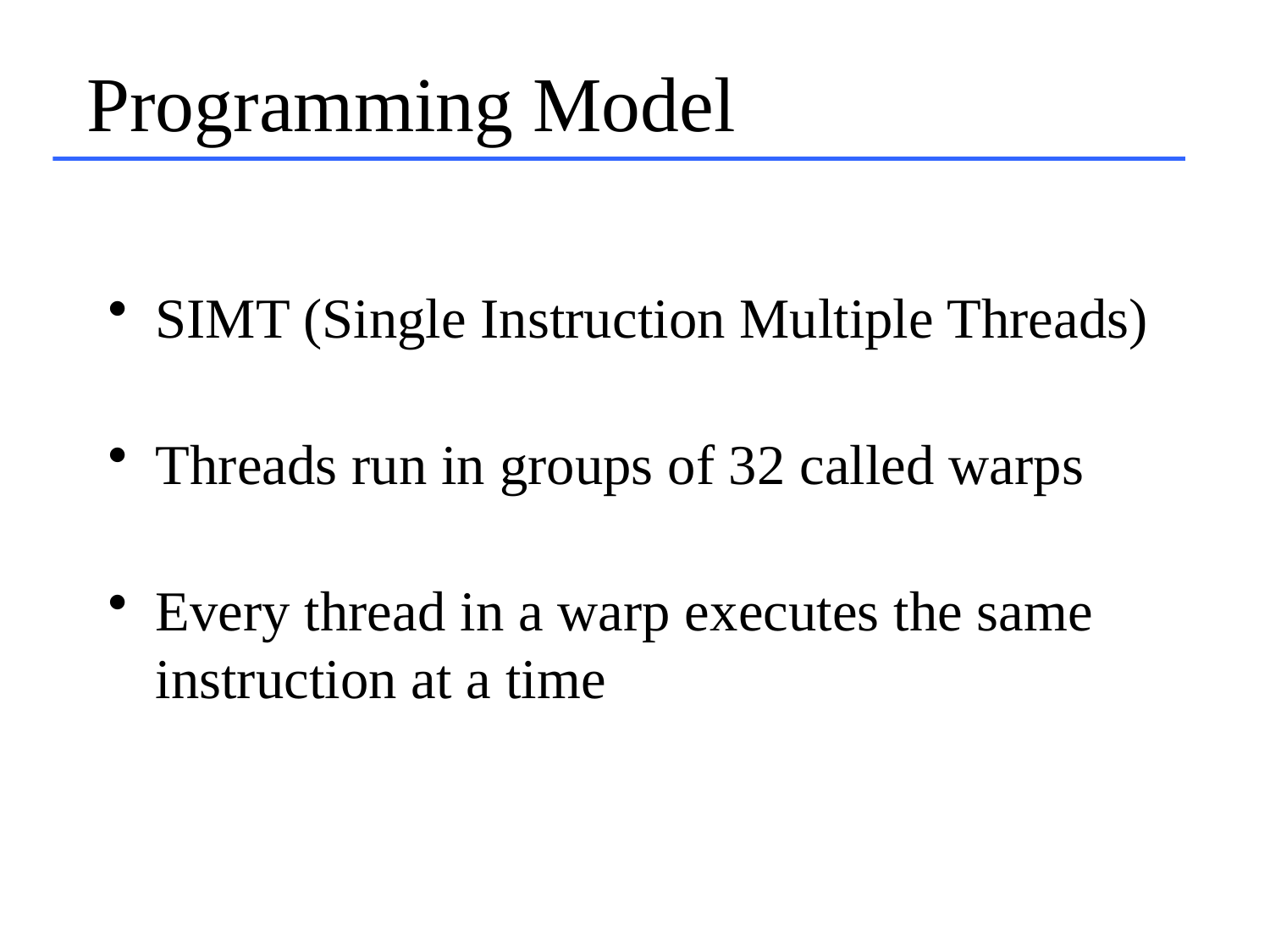

# Programming Model
SIMT (Single Instruction Multiple Threads)
Threads run in groups of 32 called warps
Every thread in a warp executes the same instruction at a time